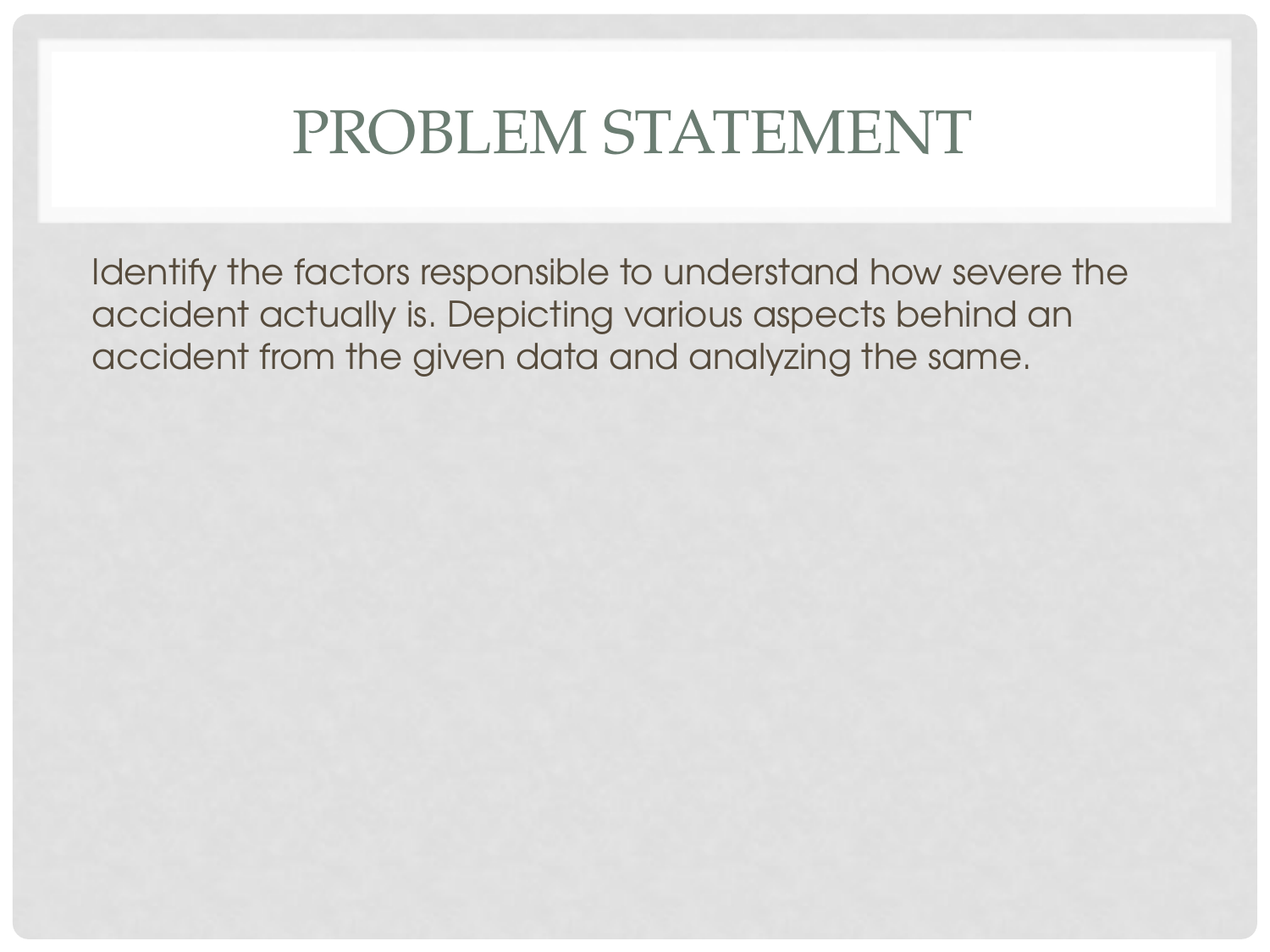

# Problem statement
Identify the factors responsible to understand how severe the accident actually is. Depicting various aspects behind an accident from the given data and analyzing the same.